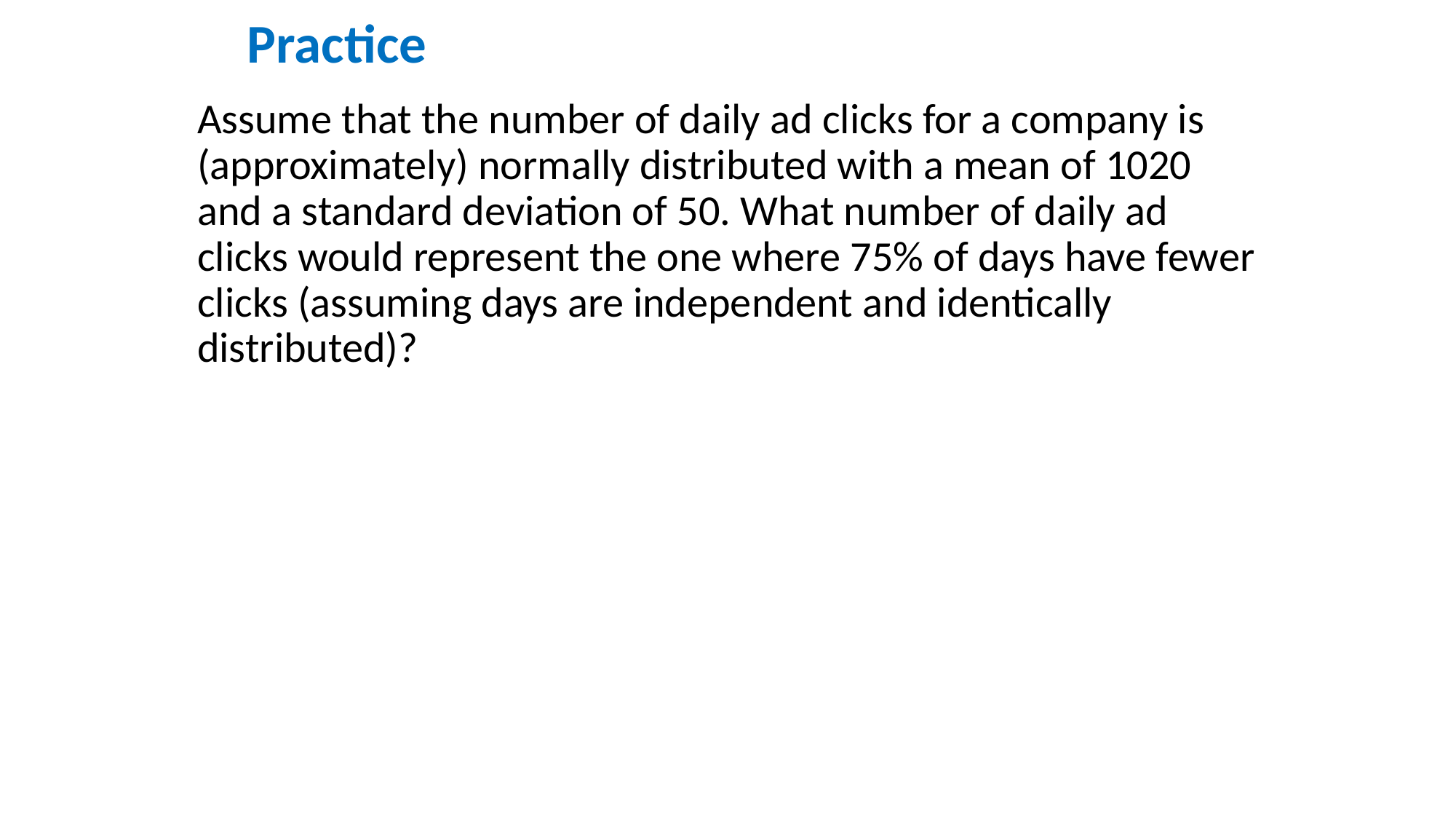

# Practice
Assume that the number of daily ad clicks for a company is (approximately) normally distributed with a mean of 1020 and a standard deviation of 50. What number of daily ad clicks would represent the one where 75% of days have fewer clicks (assuming days are independent and identically distributed)?